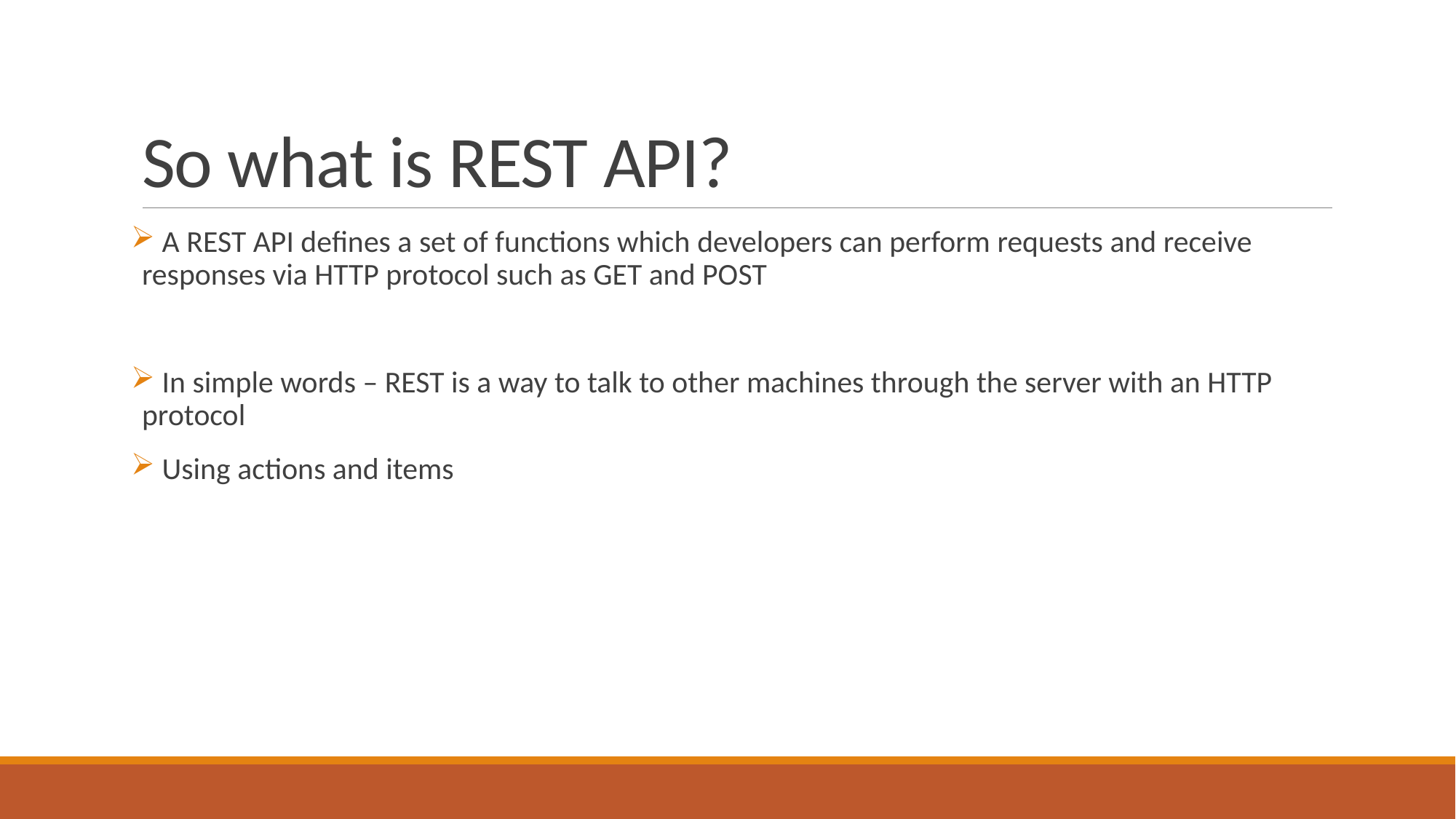

# So what is REST API?
 A REST API defines a set of functions which developers can perform requests and receive responses via HTTP protocol such as GET and POST

 In simple words – REST is a way to talk to other machines through the server with an HTTP protocol
 Using actions and items